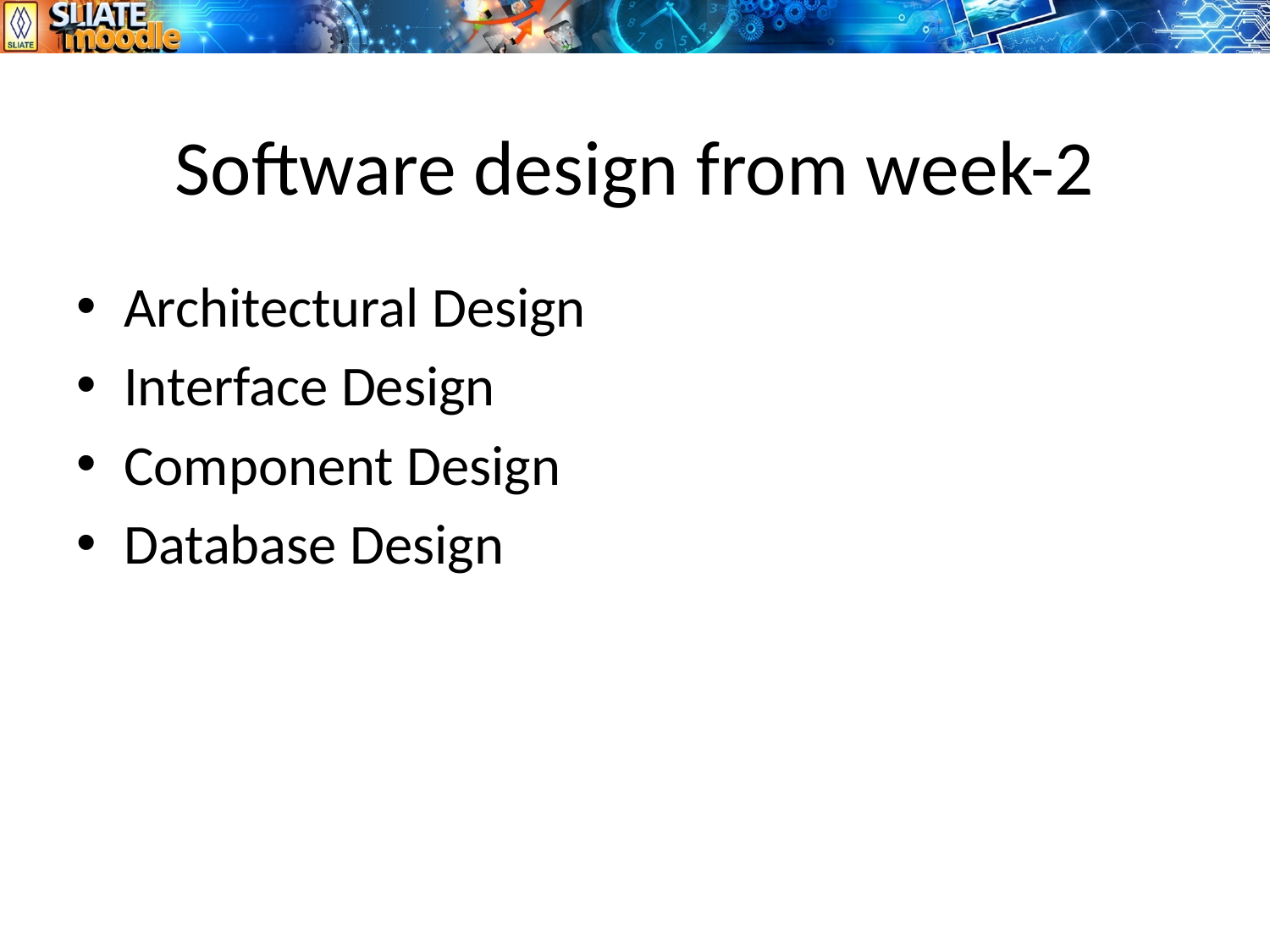

# Software design from week-2
Architectural Design
Interface Design
Component Design
Database Design